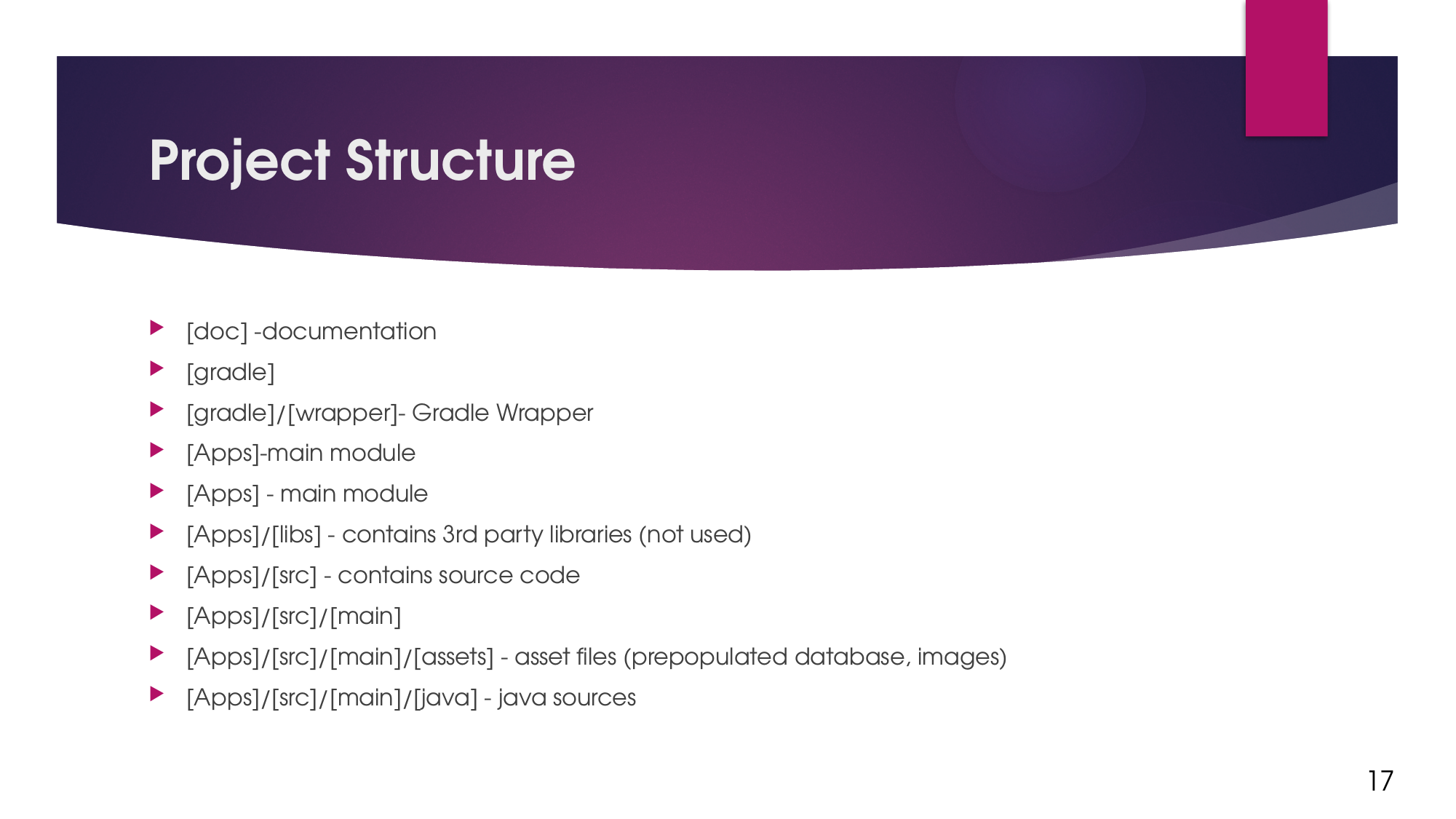

# Project Structure
[doc] -documentation
[gradle]
[gradle]/[wrapper]- Gradle Wrapper
[Apps]-main module
[Apps] - main module
[Apps]/[libs] - contains 3rd party libraries (not used)
[Apps]/[src] - contains source code
[Apps]/[src]/[main]
[Apps]/[src]/[main]/[assets] - asset files (prepopulated database, images)
[Apps]/[src]/[main]/[java] - java sources

17